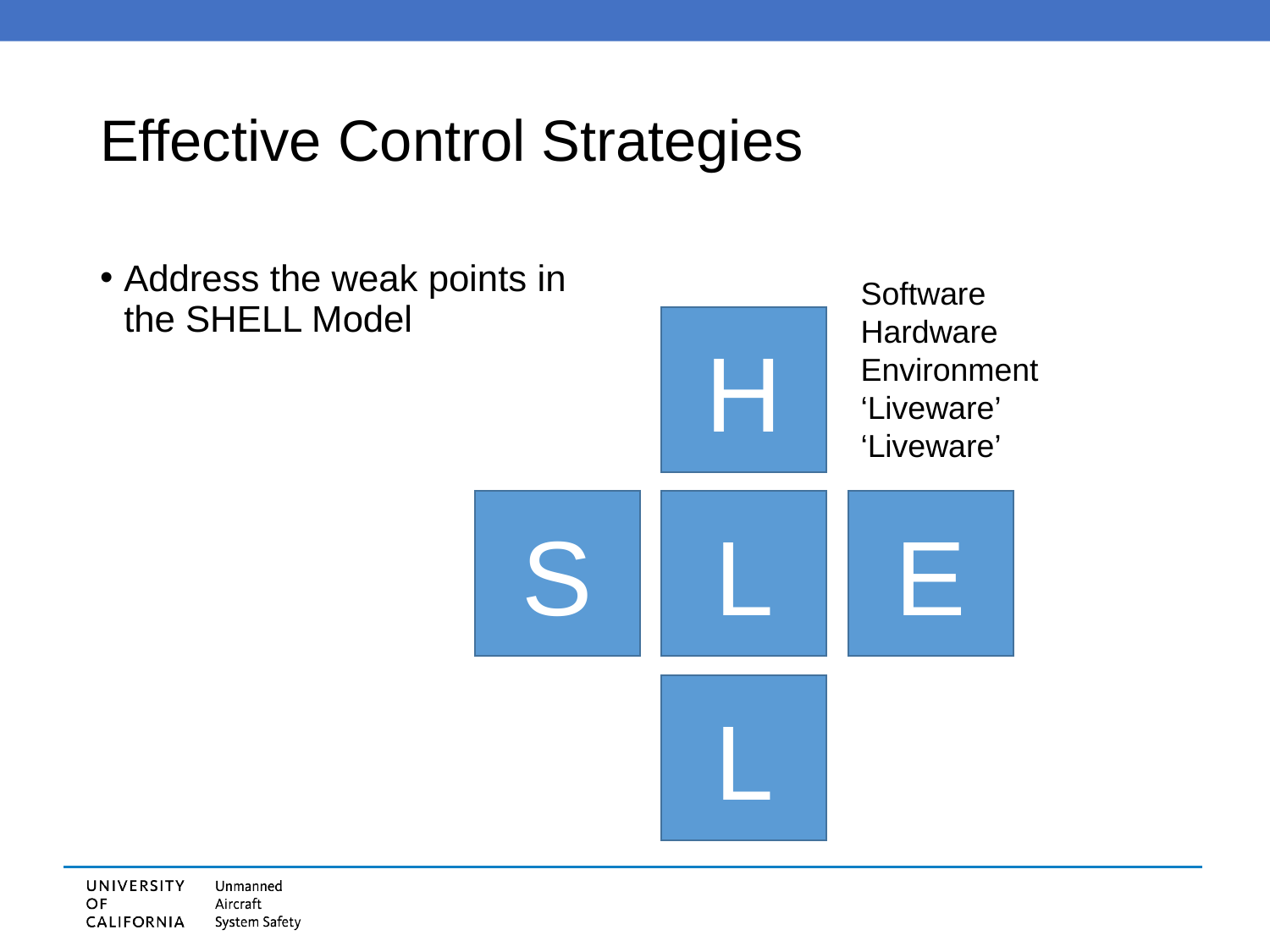

# Effective Control Strategies
Address the weak points in the SHELL Model
Software
Hardware
Environment
‘Liveware’
‘Liveware’
H
S
L
E
L